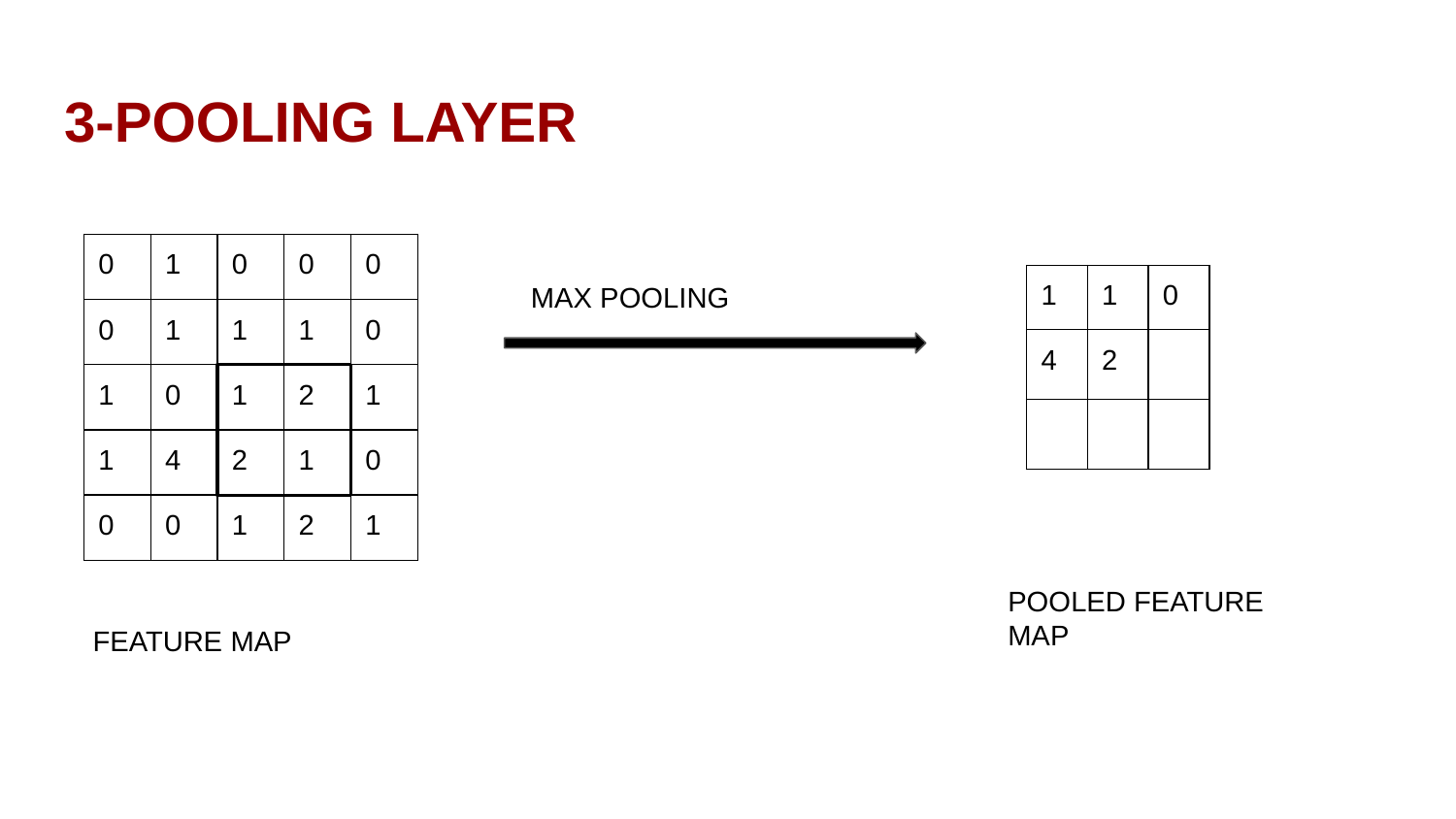

# 3-POOLING LAYER
| 0 | 1 | 0 | 0 | 0 |
| --- | --- | --- | --- | --- |
| 0 | 1 | 1 | 1 | 0 |
| 1 | 0 | 1 | 2 | 1 |
| 1 | 4 | 2 | 1 | 0 |
| 0 | 0 | 1 | 2 | 1 |
MAX POOLING
| 1 | 1 | 0 |
| --- | --- | --- |
| 4 | 2 |  |
|  |  |  |

POOLED FEATURE MAP
FEATURE MAP